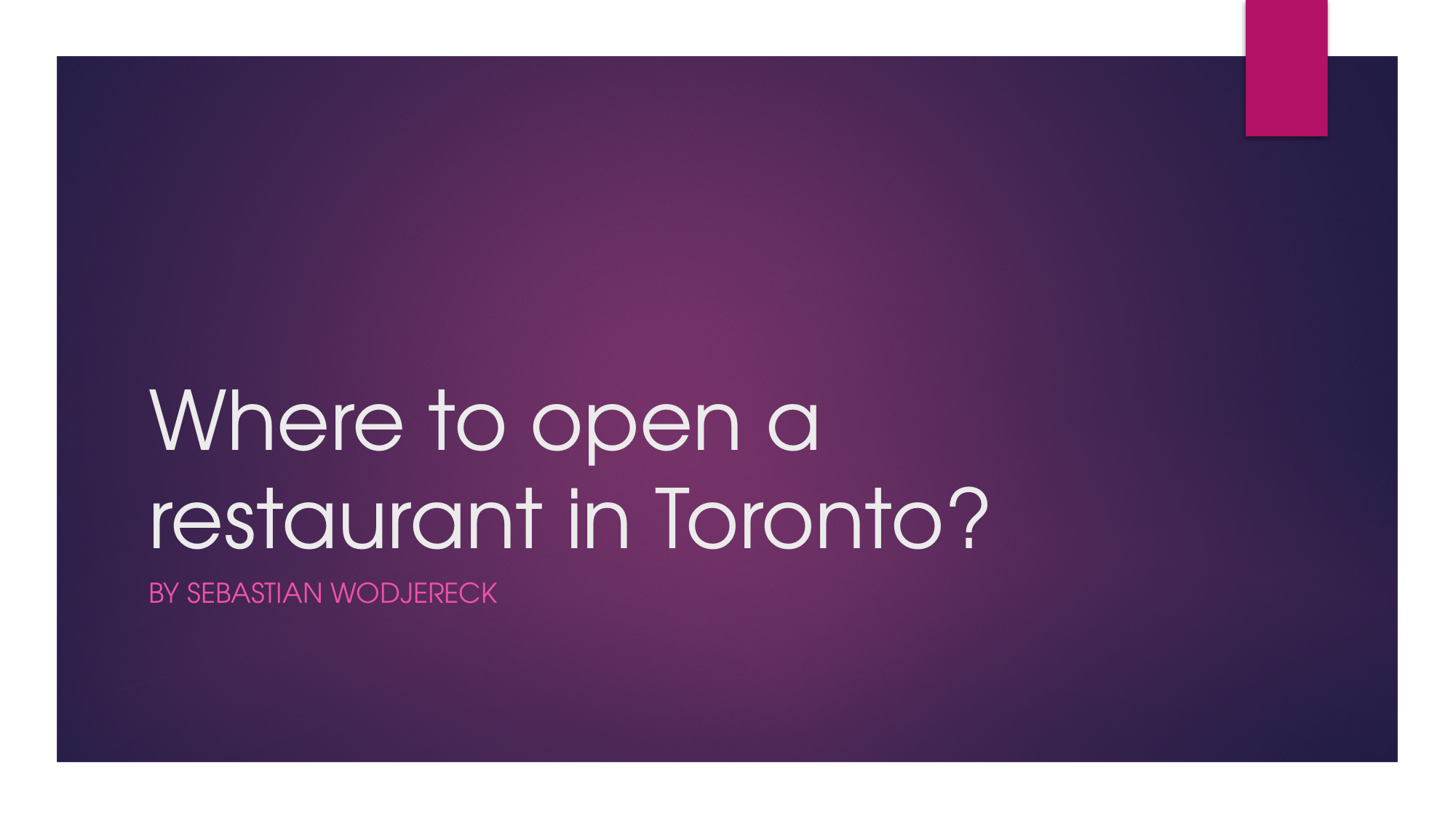

# Where to open a restaurant in Toronto?
By Sebastian Wodjereck